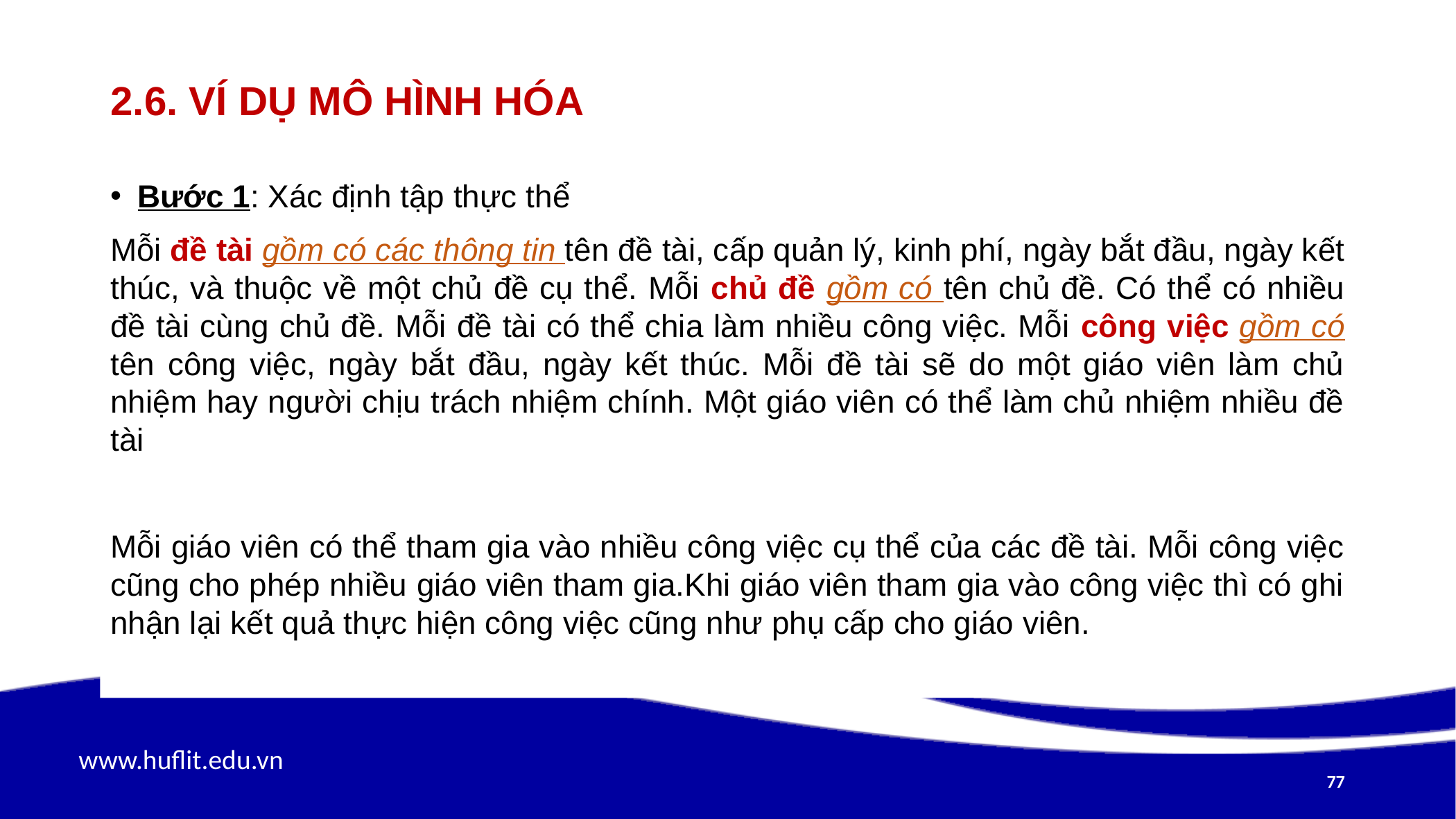

# 2.6. Ví dụ mô hình hóa
Bước 1: Xác định tập thực thể
Mỗi đề tài gồm có các thông tin tên đề tài, cấp quản lý, kinh phí, ngày bắt đầu, ngày kết thúc, và thuộc về một chủ đề cụ thể. Mỗi chủ đề gồm có tên chủ đề. Có thể có nhiều đề tài cùng chủ đề. Mỗi đề tài có thể chia làm nhiều công việc. Mỗi công việc gồm có tên công việc, ngày bắt đầu, ngày kết thúc. Mỗi đề tài sẽ do một giáo viên làm chủ nhiệm hay người chịu trách nhiệm chính. Một giáo viên có thể làm chủ nhiệm nhiều đề tài

Mỗi giáo viên có thể tham gia vào nhiều công việc cụ thể của các đề tài. Mỗi công việc cũng cho phép nhiều giáo viên tham gia.Khi giáo viên tham gia vào công việc thì có ghi nhận lại kết quả thực hiện công việc cũng như phụ cấp cho giáo viên.

77